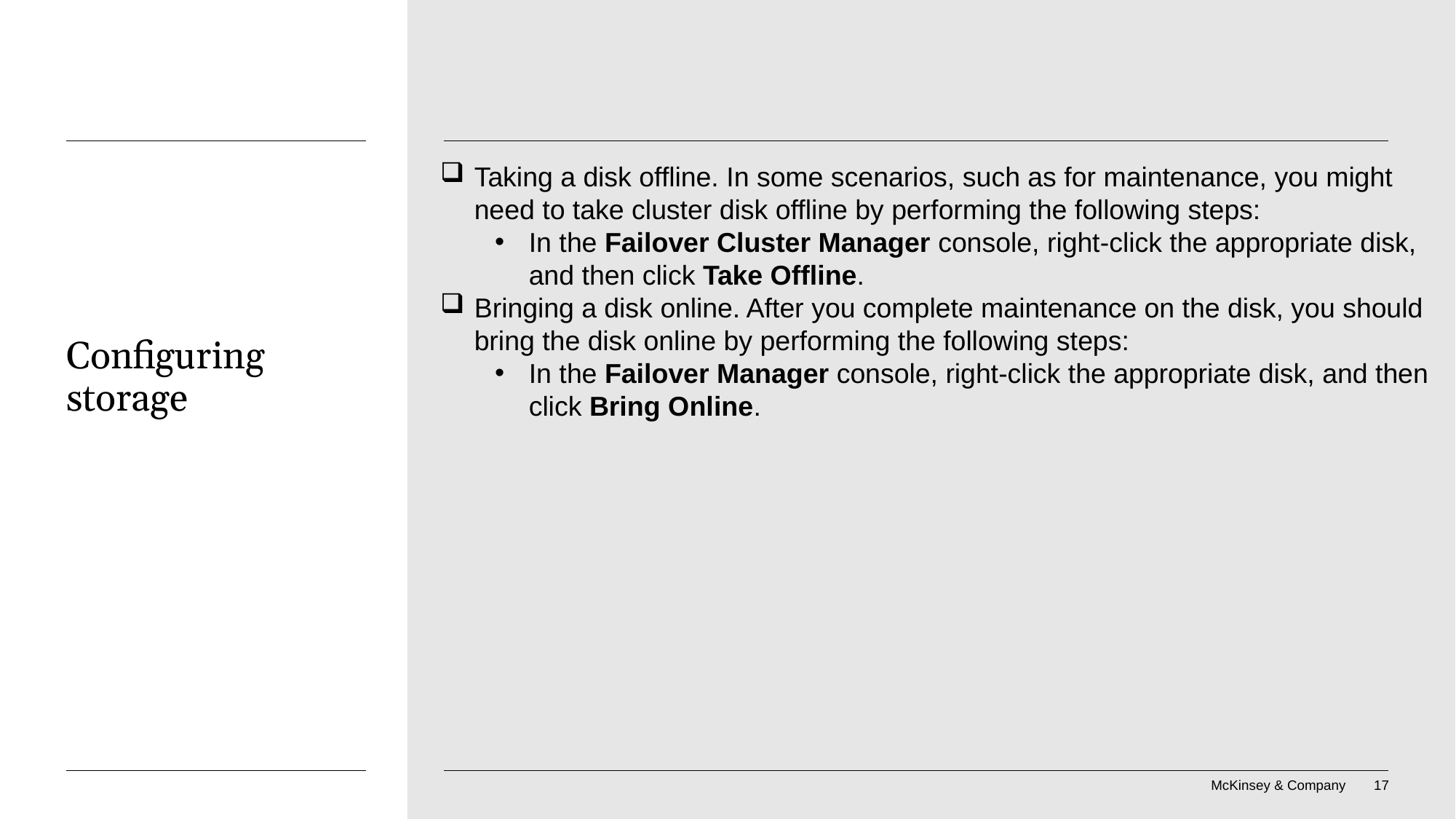

Taking a disk offline. In some scenarios, such as for maintenance, you might need to take cluster disk offline by performing the following steps:
In the Failover Cluster Manager console, right-click the appropriate disk, and then click Take Offline.
Bringing a disk online. After you complete maintenance on the disk, you should bring the disk online by performing the following steps:
In the Failover Manager console, right-click the appropriate disk, and then click Bring Online.
# Configuring storage